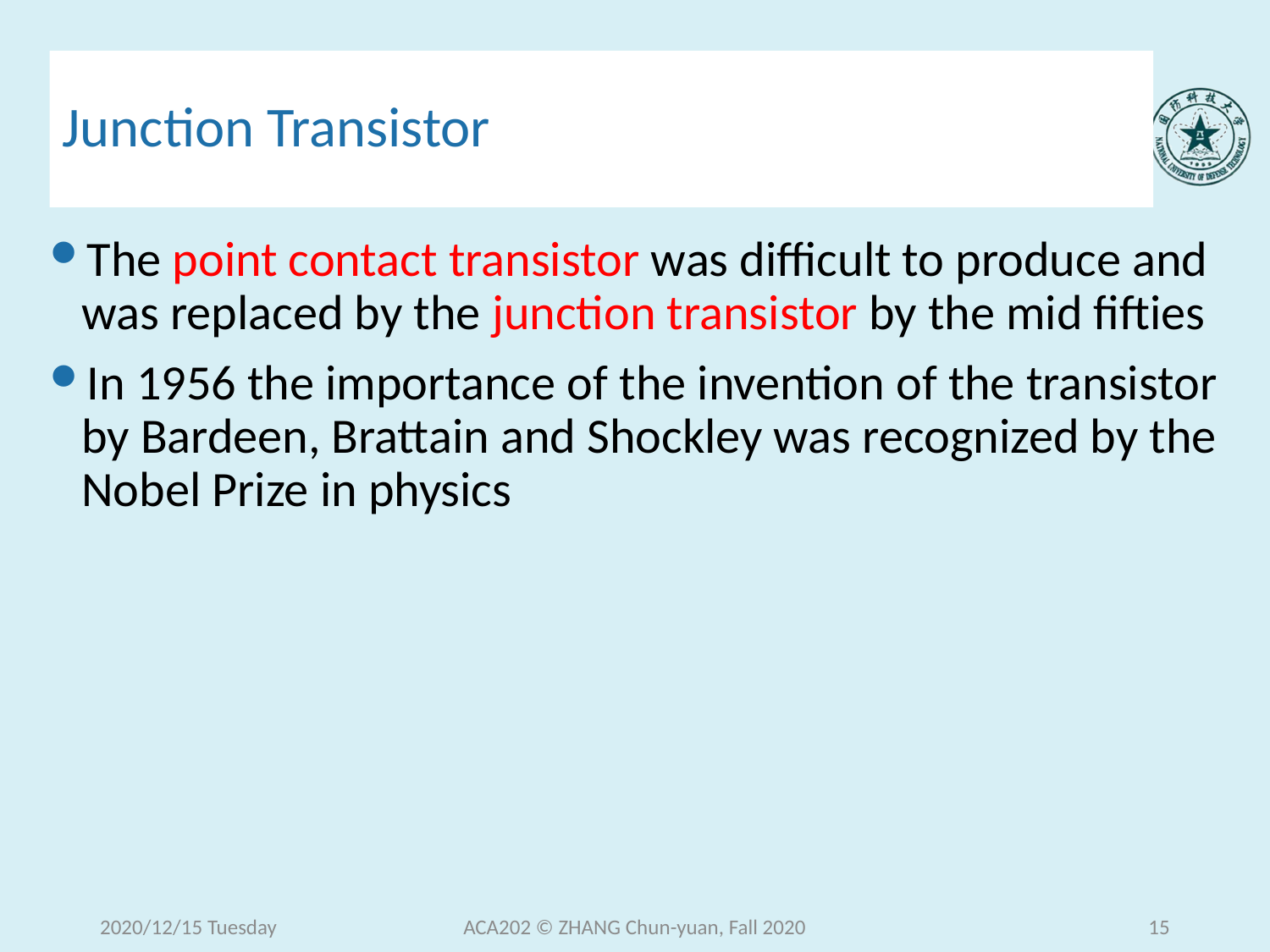

# Junction Transistor
The point contact transistor was difficult to produce and was replaced by the junction transistor by the mid fifties
In 1956 the importance of the invention of the transistor by Bardeen, Brattain and Shockley was recognized by the Nobel Prize in physics
2020/12/15 Tuesday
ACA202 © ZHANG Chun-yuan, Fall 2020
15